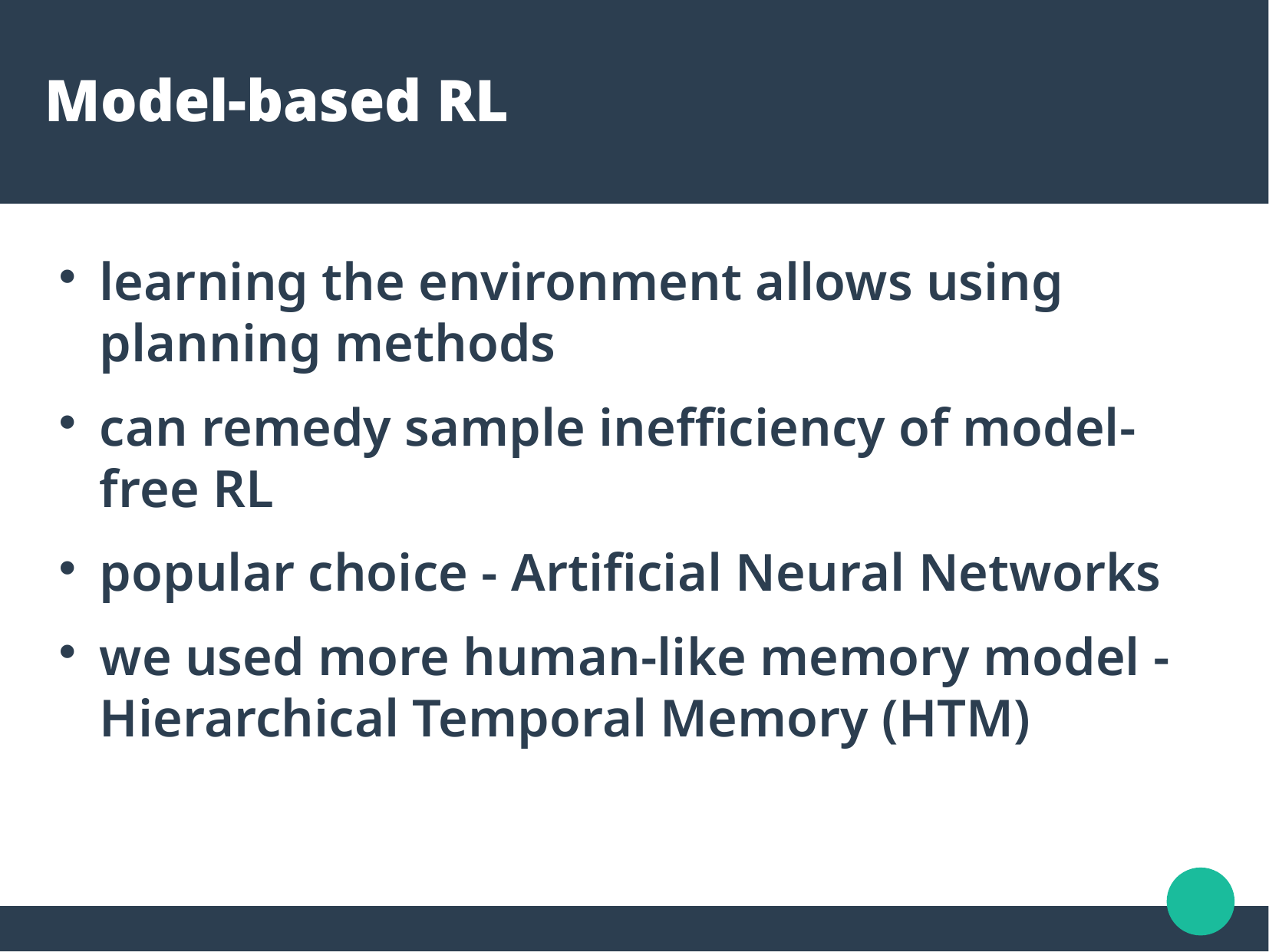

Model-based RL
learning the environment allows using planning methods
can remedy sample inefficiency of model-free RL
popular choice - Artificial Neural Networks
we used more human-like memory model - Hierarchical Temporal Memory (HTM)